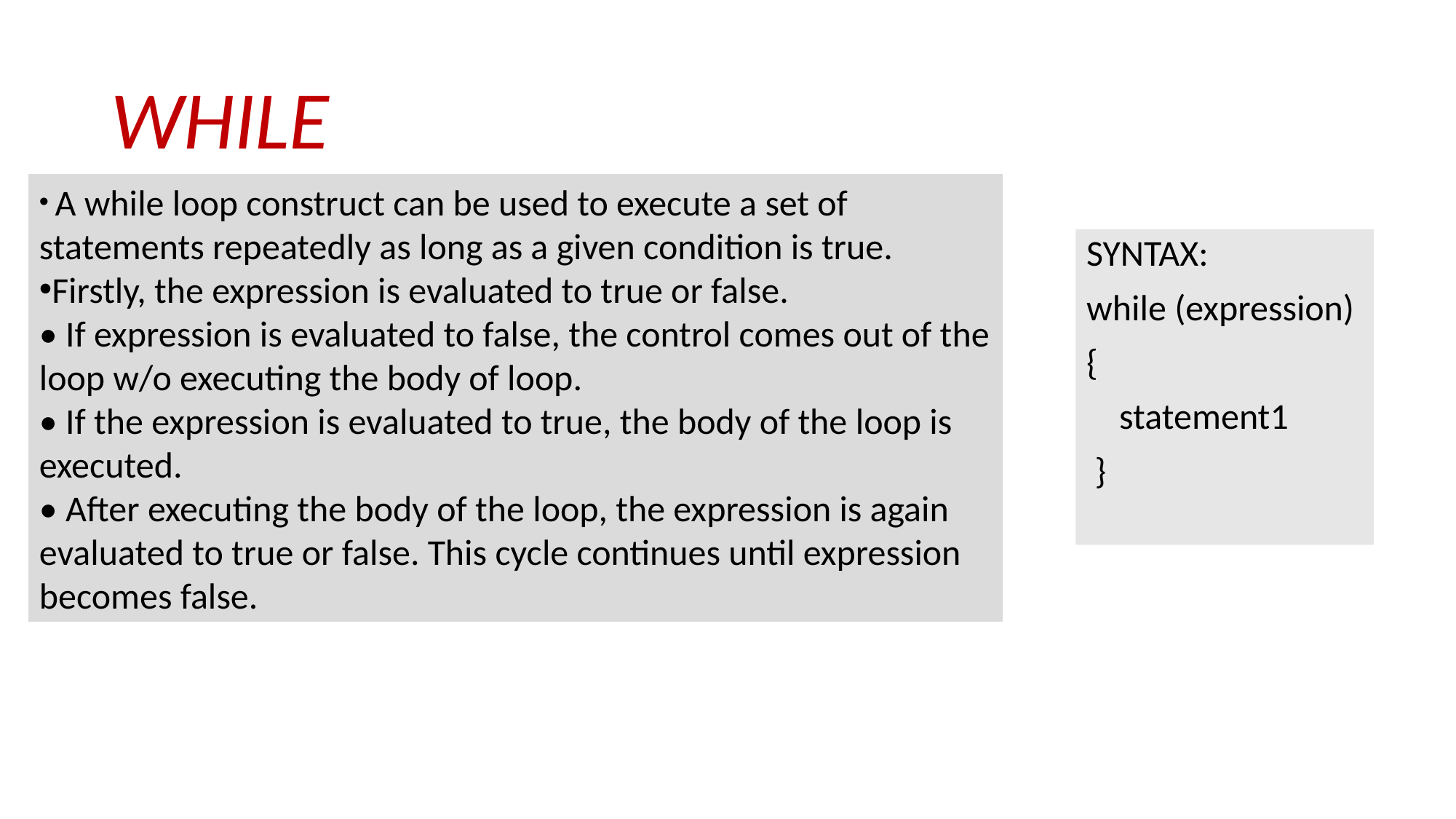

WHILE
 A while loop construct can be used to execute a set of statements repeatedly as long as a given condition is true.
Firstly, the expression is evaluated to true or false.
• If expression is evaluated to false, the control comes out of the loop w/o executing the body of loop.
• If the expression is evaluated to true, the body of the loop is executed.
• After executing the body of the loop, the expression is again evaluated to true or false. This cycle continues until expression becomes false.
SYNTAX:
while (expression)
{
    statement1
 }